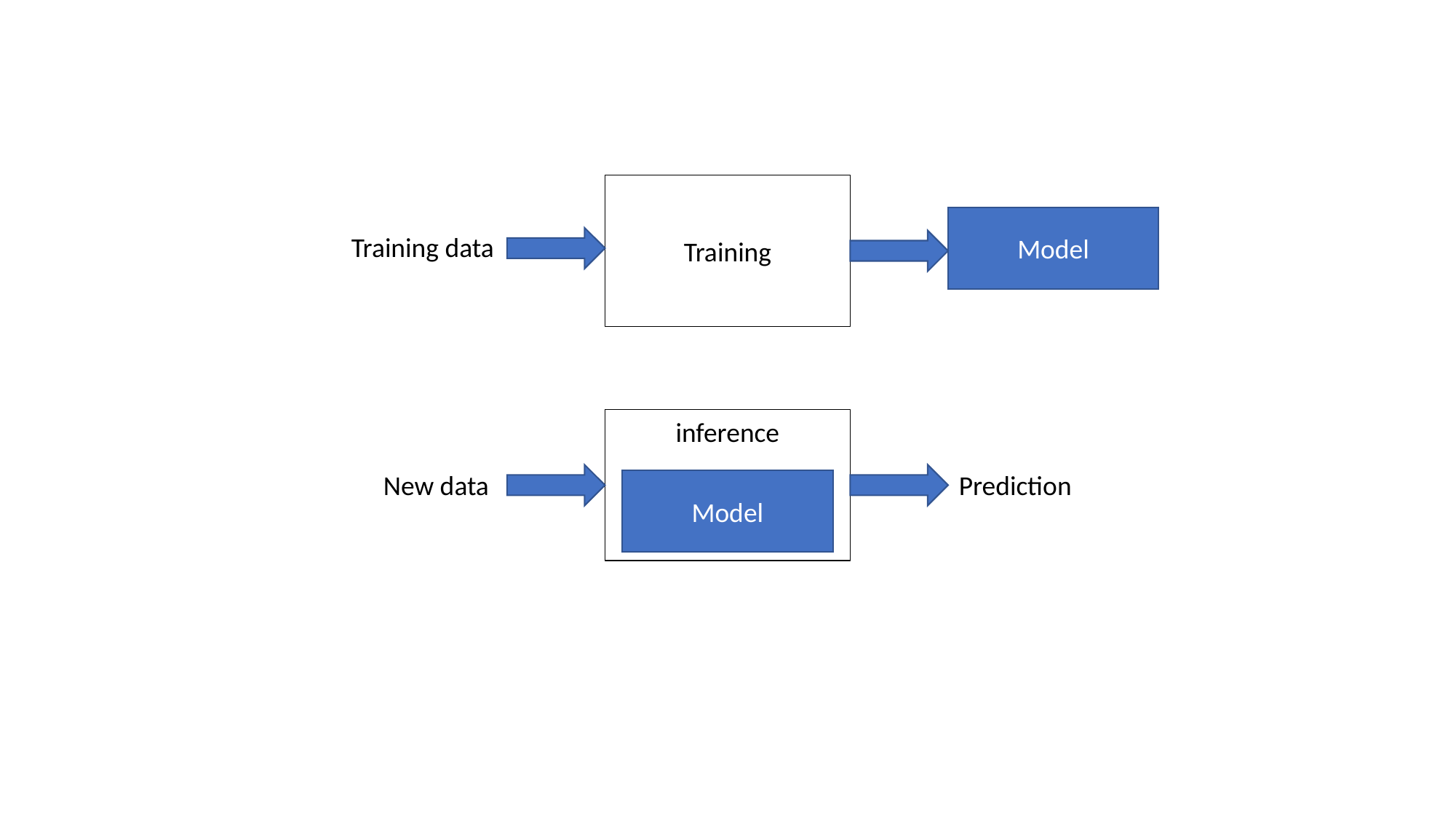

Training
Model
Training data

inference
New data
Prediction

Model